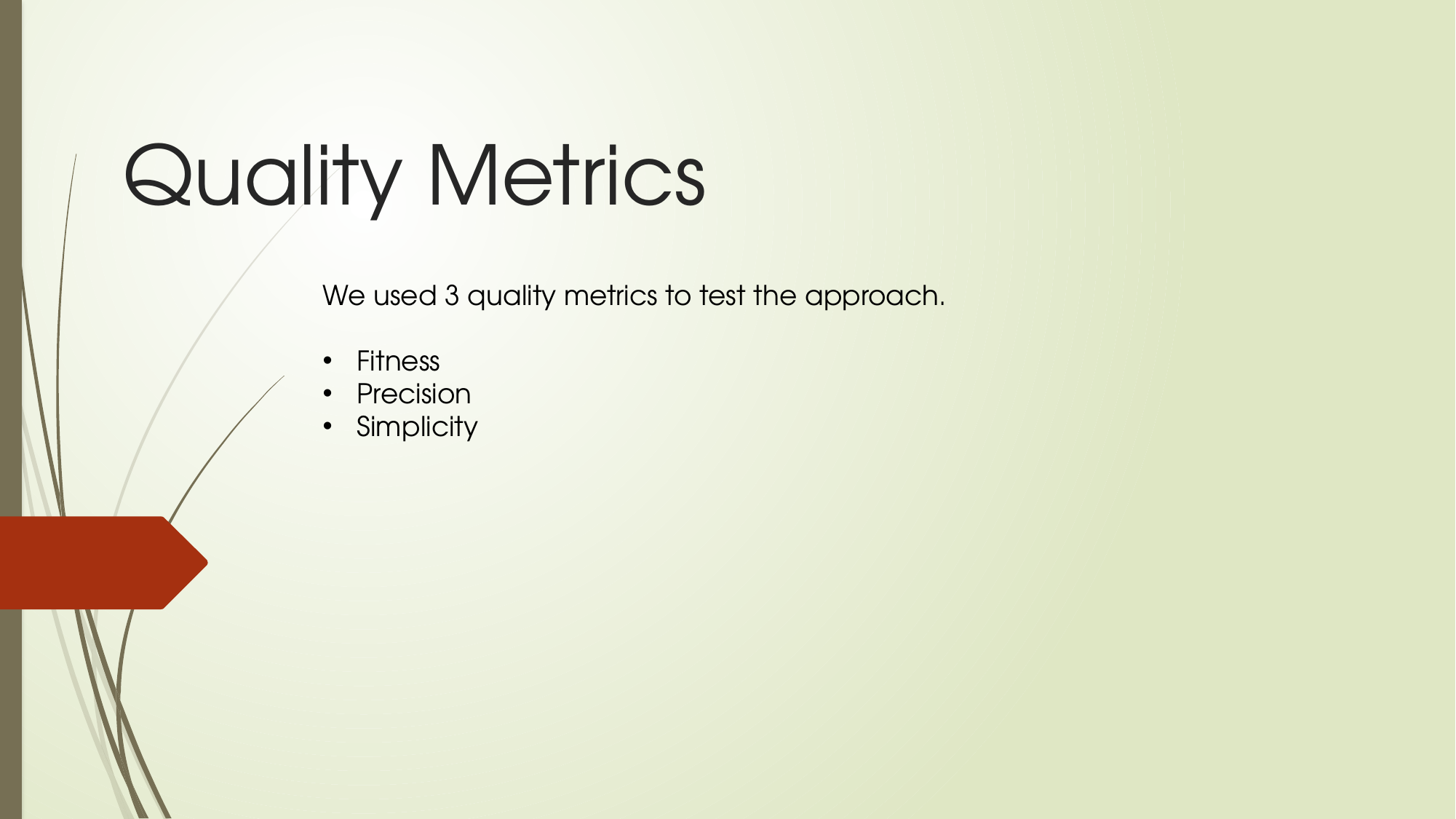

# Quality Metrics
We used 3 quality metrics to test the approach.

Fitness
Precision
Simplicity